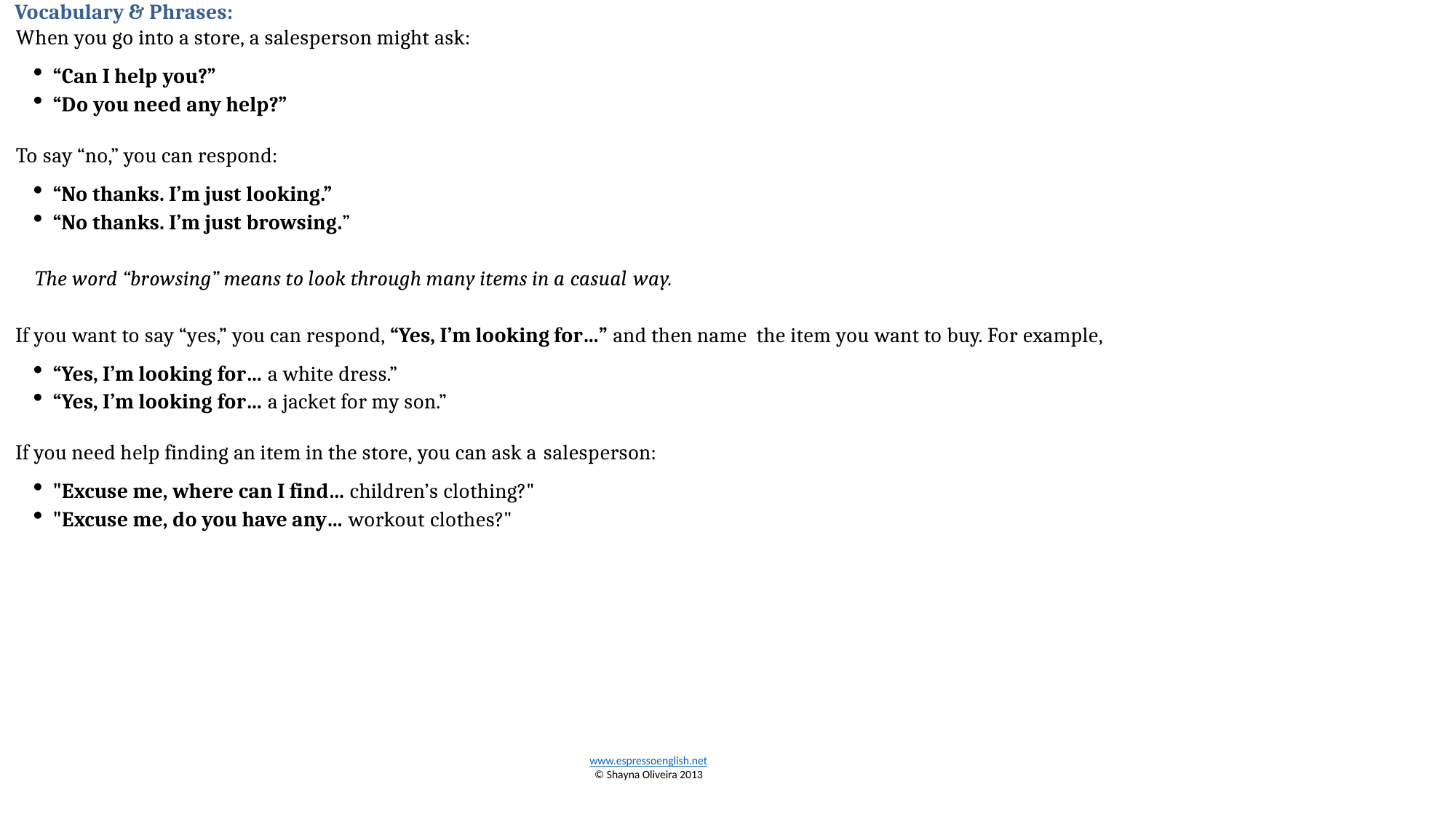

Vocabulary & Phrases:
When you go into a store, a salesperson might ask:
“Can I help you?”
“Do you need any help?”

To say “no,” you can respond:
“No thanks. I’m just looking.”
“No thanks. I’m just browsing.”

The word “browsing” means to look through many items in a casual way.

If you want to say “yes,” you can respond, “Yes, I’m looking for…” and then name  the item you want to buy. For example,
“Yes, I’m looking for… a white dress.”
“Yes, I’m looking for… a jacket for my son.”

If you need help finding an item in the store, you can ask a salesperson:
"Excuse me, where can I find… children’s clothing?"
"Excuse me, do you have any… workout clothes?"

www.espressoenglish.net
© Shayna Oliveira 2013